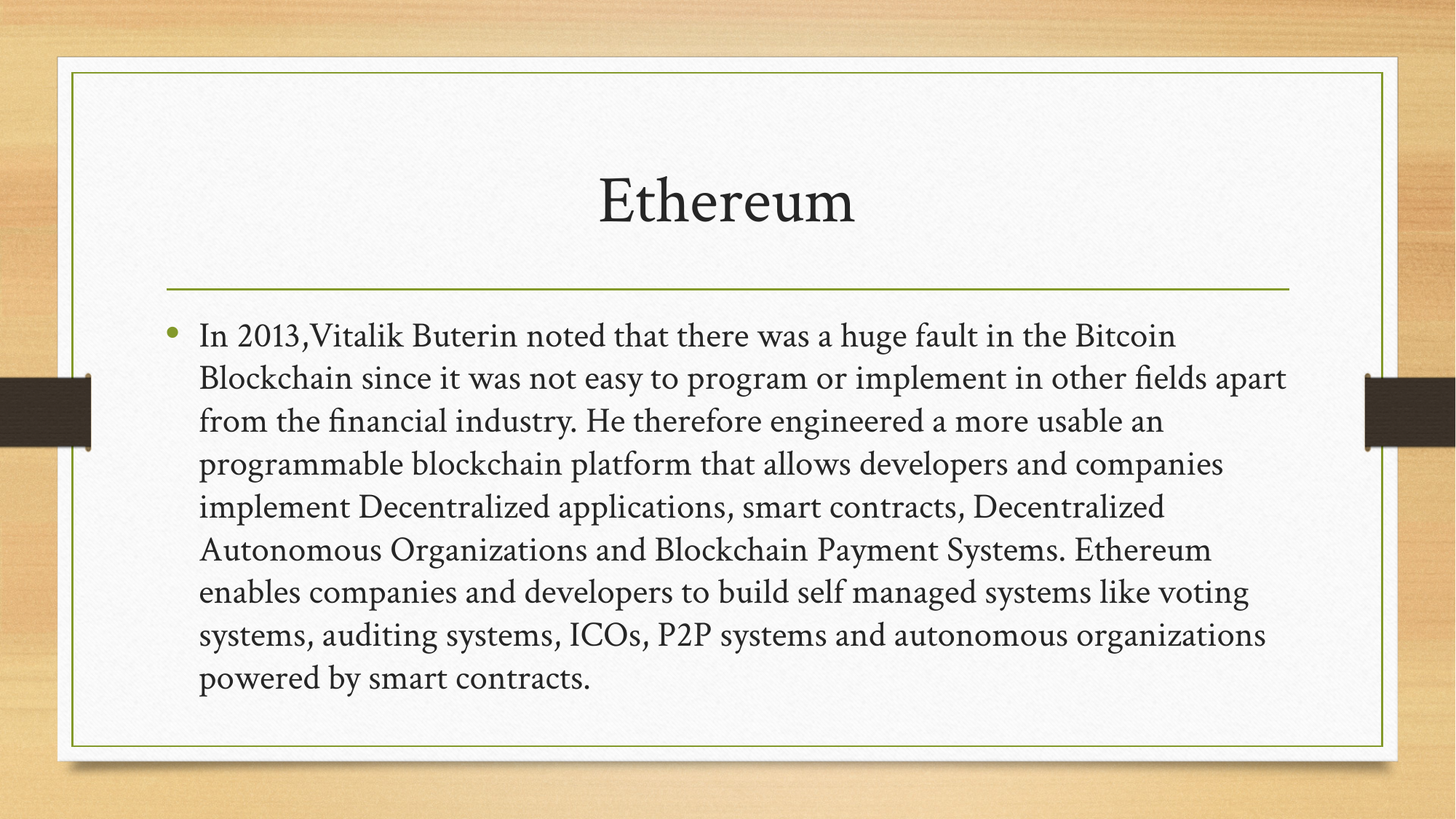

# Ethereum
In 2013,Vitalik Buterin noted that there was a huge fault in the Bitcoin Blockchain since it was not easy to program or implement in other fields apart from the financial industry. He therefore engineered a more usable an programmable blockchain platform that allows developers and companies implement Decentralized applications, smart contracts, Decentralized Autonomous Organizations and Blockchain Payment Systems. Ethereum enables companies and developers to build self managed systems like voting systems, auditing systems, ICOs, P2P systems and autonomous organizations powered by smart contracts.